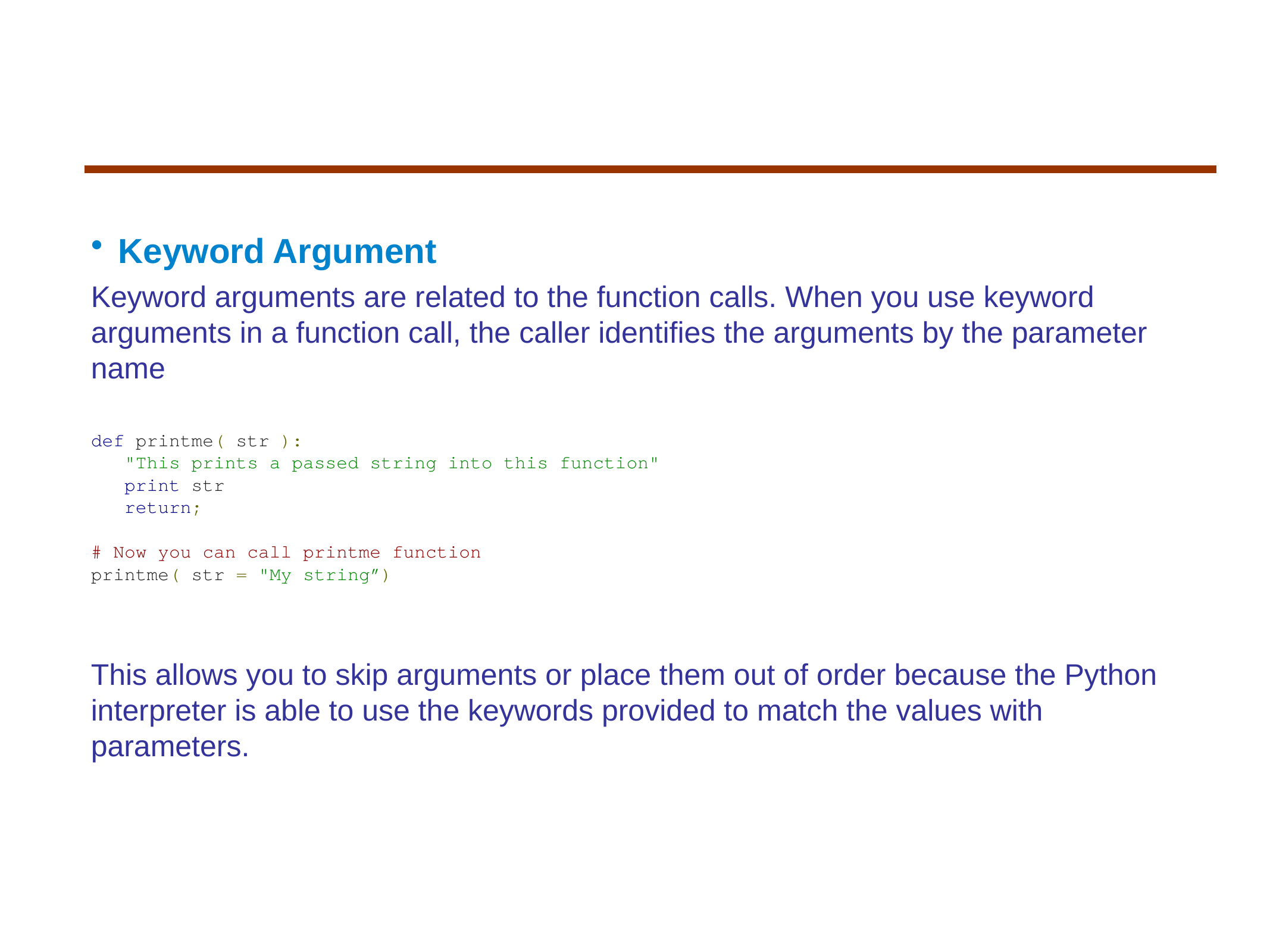

Keyword Argument
Keyword arguments are related to the function calls. When you use keyword arguments in a function call, the caller identifies the arguments by the parameter name

def printme( str ):
   "This prints a passed string into this function"
   print str
   return;

# Now you can call printme function
printme( str = "My string”)

This allows you to skip arguments or place them out of order because the Python interpreter is able to use the keywords provided to match the values with parameters.